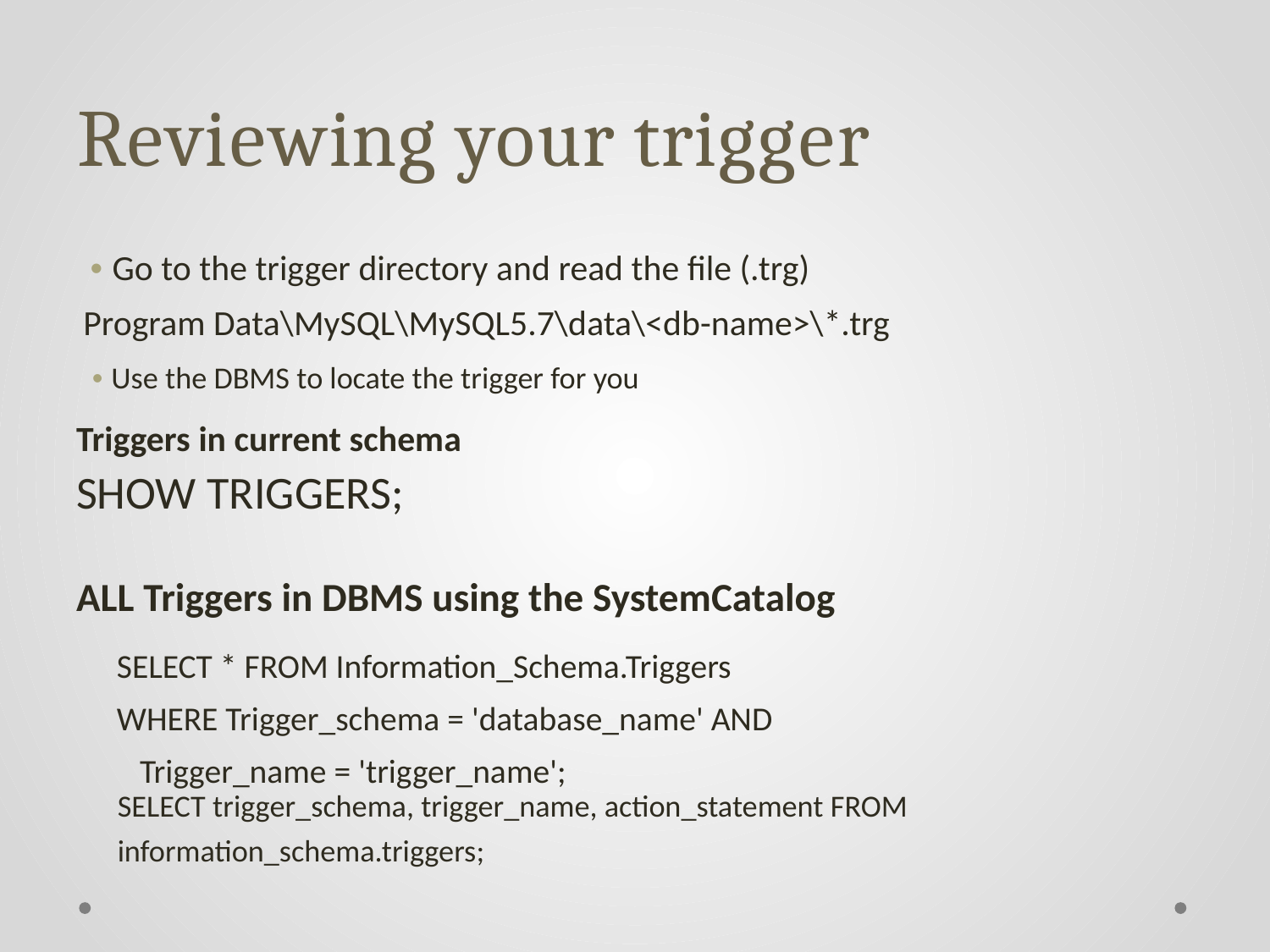

Reviewing your trigger
• Go to the trigger directory and read the file (.trg)
Program Data\MySQL\MySQL5.7\data\<db-name>\*.trg
• Use the DBMS to locate the trigger for you
Triggers in current schema
SHOW TRIGGERS;
ALL Triggers in DBMS using the SystemCatalog
SELECT * FROM Information_Schema.Triggers
WHERE Trigger_schema = 'database_name' AND
Trigger_name = 'trigger_name';
SELECT trigger_schema, trigger_name, action_statement FROM
information_schema.triggers;